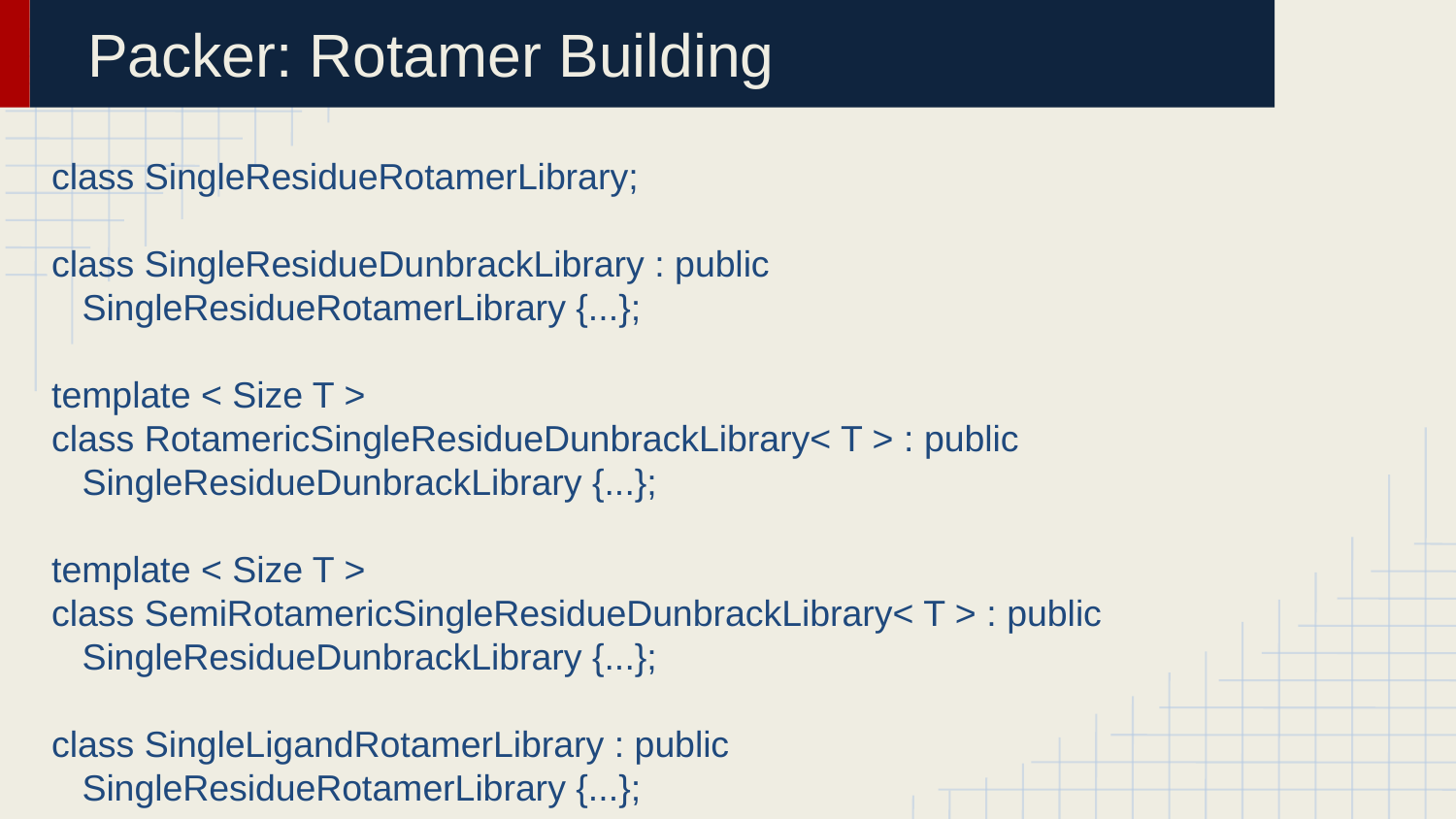

# Packer: Rotamer Building
class SingleResidueRotamerLibrary;

class SingleResidueDunbrackLibrary : public
   SingleResidueRotamerLibrary {...};

template < Size T >
class RotamericSingleResidueDunbrackLibrary< T > : public
   SingleResidueDunbrackLibrary {...};

template < Size T >
class SemiRotamericSingleResidueDunbrackLibrary< T > : public
   SingleResidueDunbrackLibrary {...};

class SingleLigandRotamerLibrary : public
   SingleResidueRotamerLibrary {...};